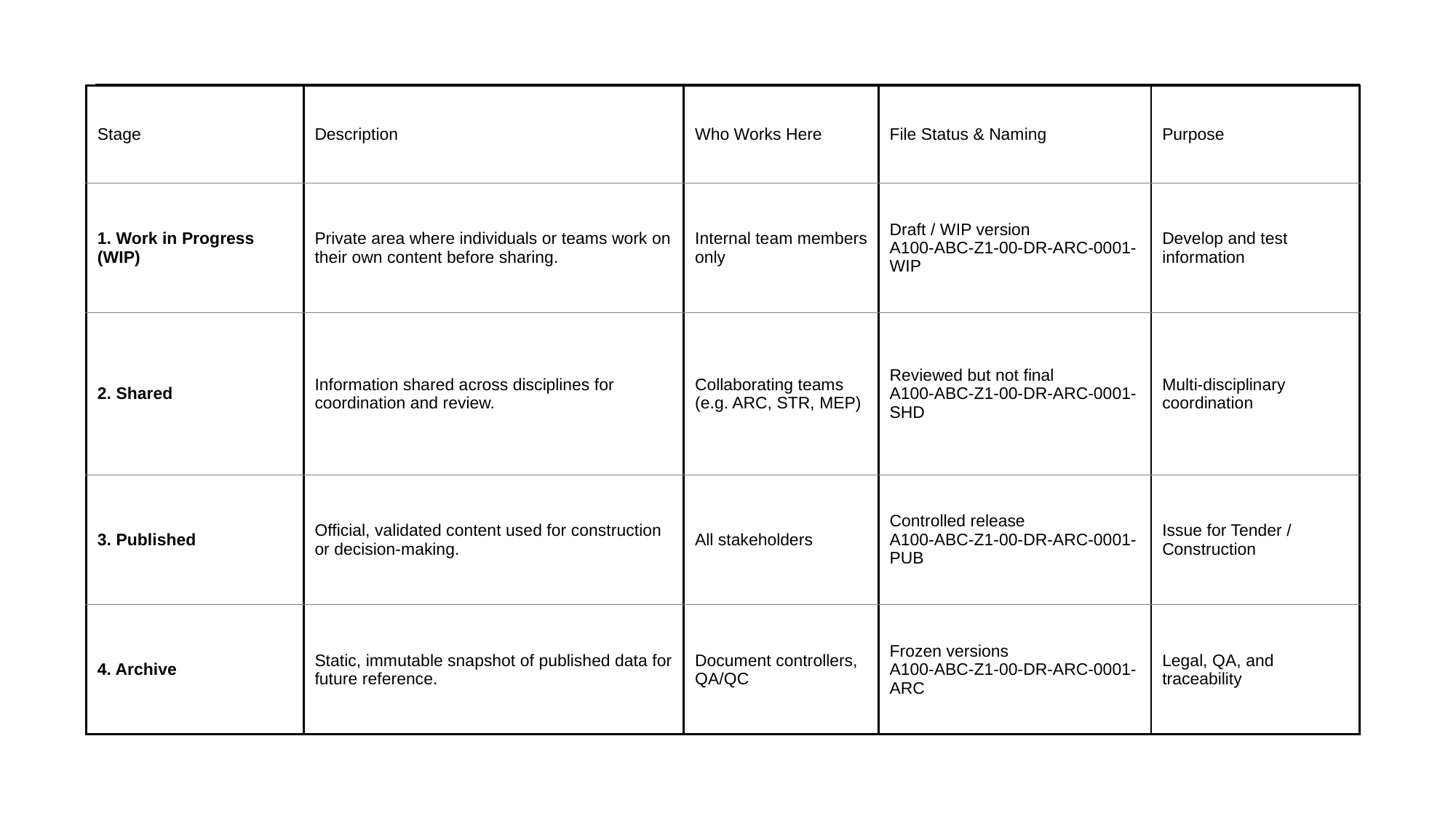

| Stage | Description | Who Works Here | File Status & Naming | Purpose |
| --- | --- | --- | --- | --- |
| 1. Work in Progress (WIP) | Private area where individuals or teams work on their own content before sharing. | Internal team members only | Draft / WIP version A100-ABC-Z1-00-DR-ARC-0001-WIP | Develop and test information |
| 2. Shared | Information shared across disciplines for coordination and review. | Collaborating teams (e.g. ARC, STR, MEP) | Reviewed but not final A100-ABC-Z1-00-DR-ARC-0001-SHD | Multi-disciplinary coordination |
| 3. Published | Official, validated content used for construction or decision-making. | All stakeholders | Controlled release A100-ABC-Z1-00-DR-ARC-0001-PUB | Issue for Tender / Construction |
| 4. Archive | Static, immutable snapshot of published data for future reference. | Document controllers, QA/QC | Frozen versions A100-ABC-Z1-00-DR-ARC-0001-ARC | Legal, QA, and traceability |